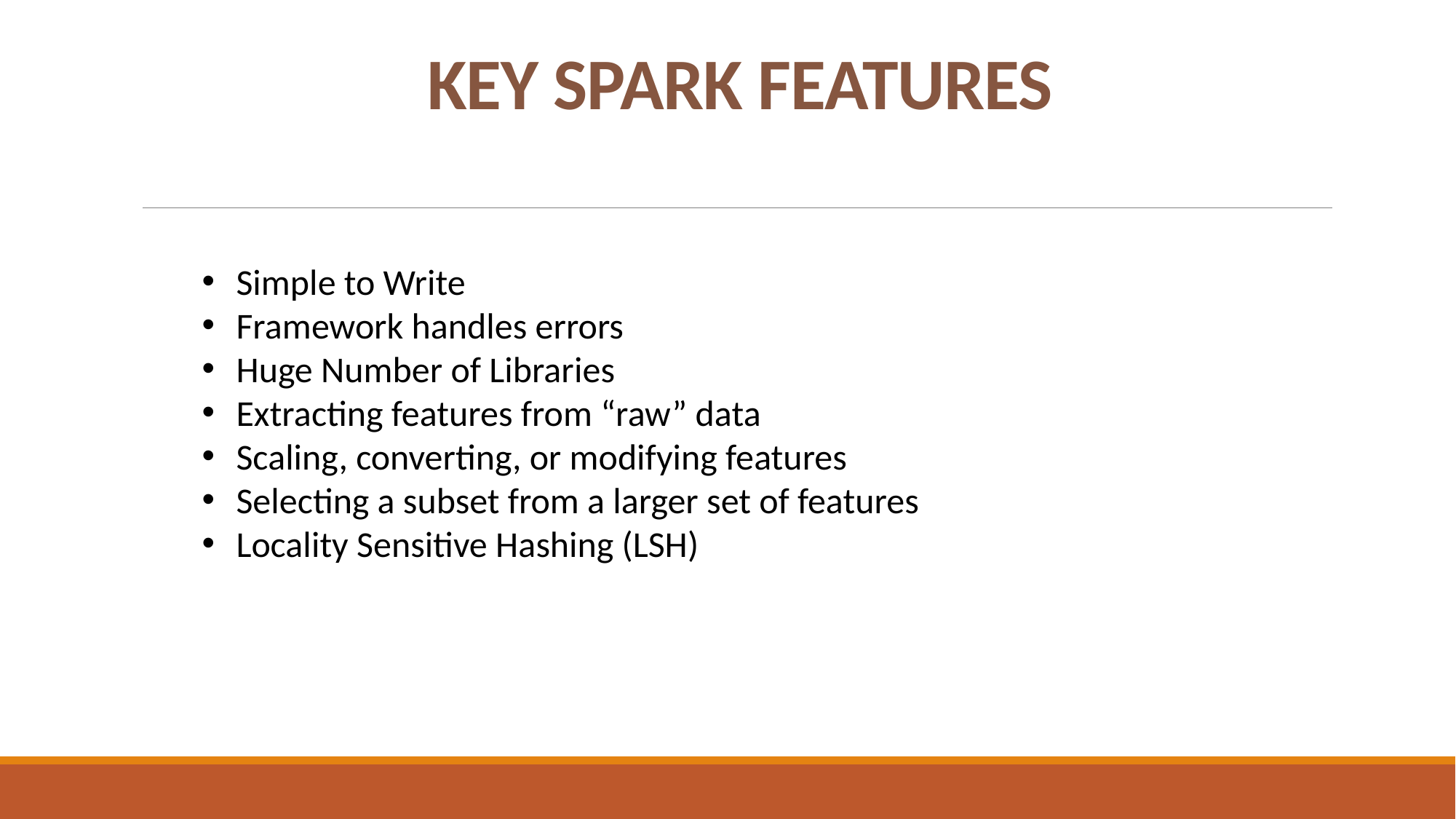

# KEY SPARK FEATURES
Simple to Write
Framework handles errors
Huge Number of Libraries
Extracting features from “raw” data
Scaling, converting, or modifying features
Selecting a subset from a larger set of features
Locality Sensitive Hashing (LSH)